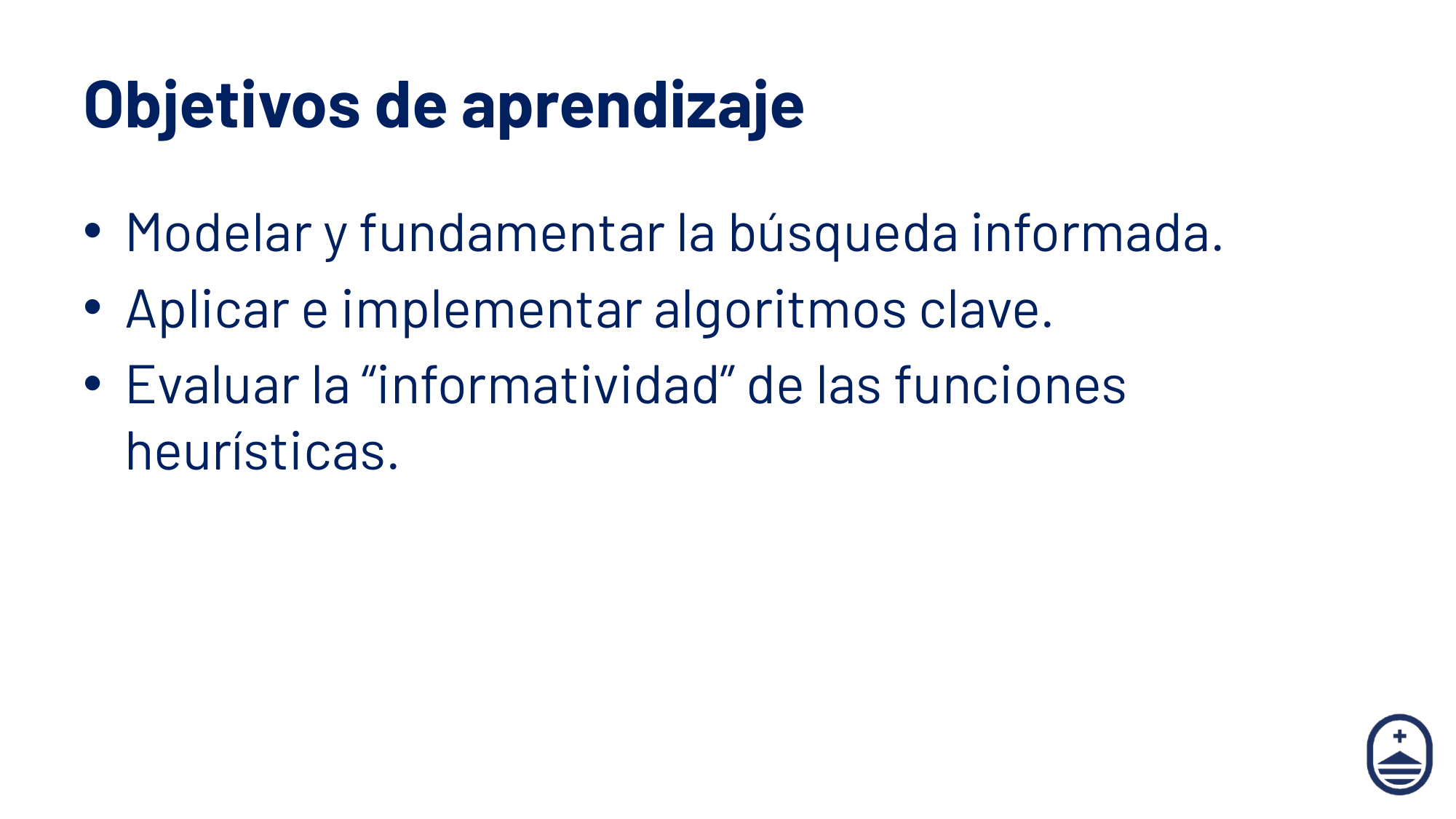

# Objetivos de aprendizaje
Modelar y fundamentar la búsqueda informada.
Aplicar e implementar algoritmos clave.
Evaluar la “informatividad” de las funciones heurísticas.